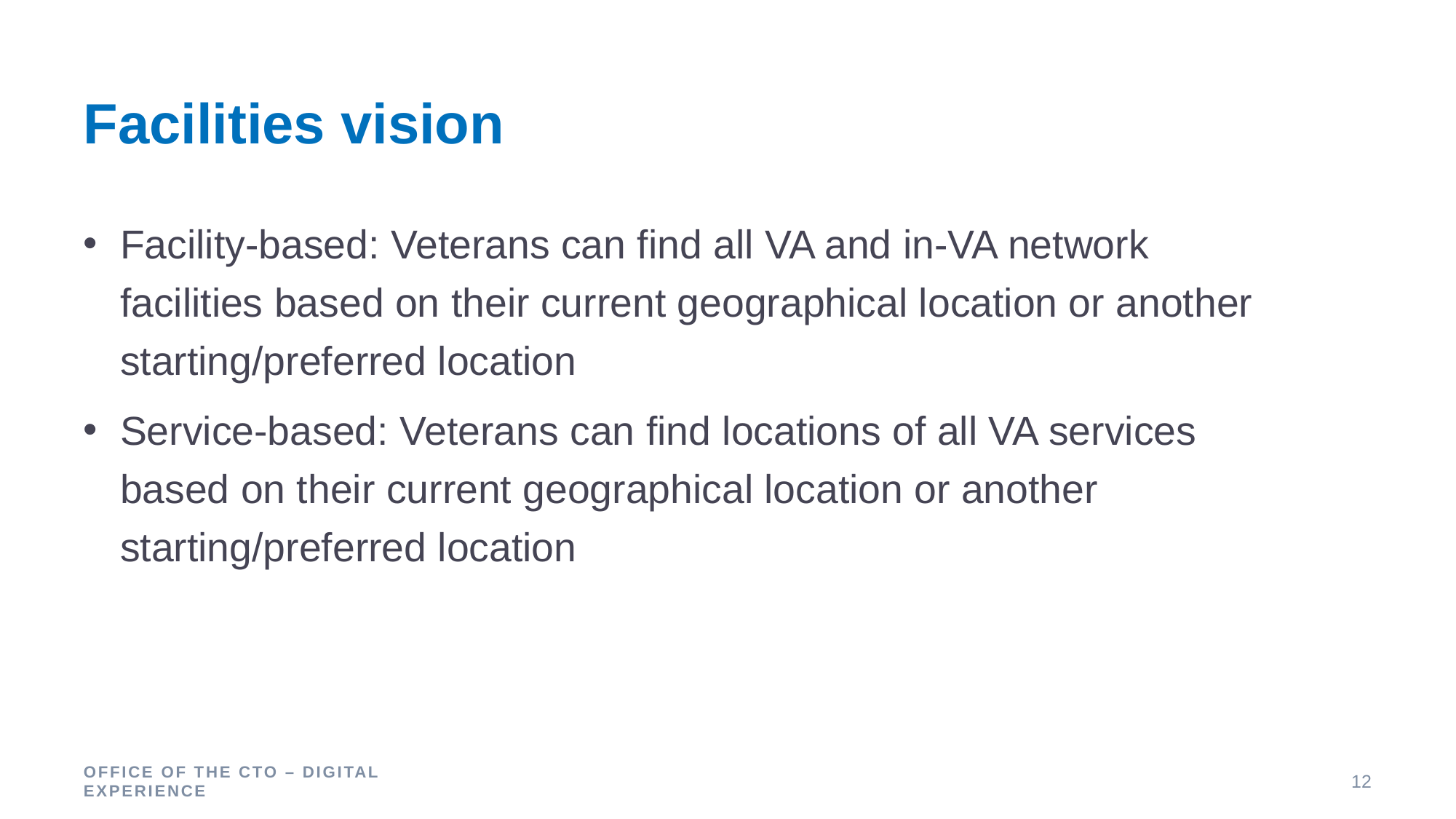

# Facilities vision
Facility-based: Veterans can find all VA and in-VA network facilities based on their current geographical location or another starting/preferred location
Service-based: Veterans can find locations of all VA services based on their current geographical location or another starting/preferred location
OFFICE OF THE CTO – DIGITAL EXPERIENCE

12